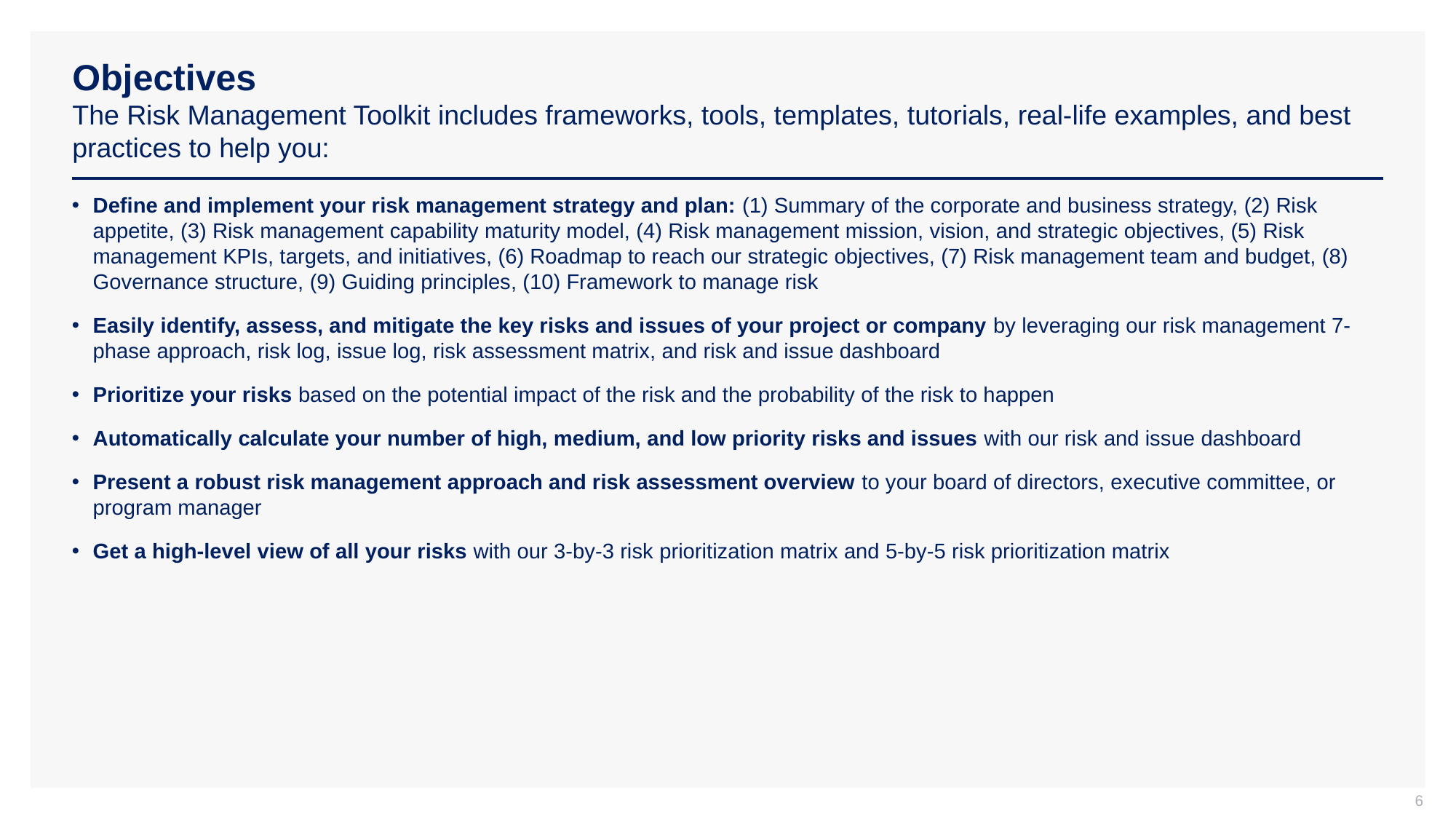

# Objectives The Risk Management Toolkit includes frameworks, tools, templates, tutorials, real-life examples, and best practices to help you:
Define and implement your risk management strategy and plan: (1) Summary of the corporate and business strategy, (2) Risk appetite, (3) Risk management capability maturity model, (4) Risk management mission, vision, and strategic objectives, (5) Risk management KPIs, targets, and initiatives, (6) Roadmap to reach our strategic objectives, (7) Risk management team and budget, (8) Governance structure, (9) Guiding principles, (10) Framework to manage risk
Easily identify, assess, and mitigate the key risks and issues of your project or company by leveraging our risk management 7-phase approach, risk log, issue log, risk assessment matrix, and risk and issue dashboard
Prioritize your risks based on the potential impact of the risk and the probability of the risk to happen
Automatically calculate your number of high, medium, and low priority risks and issues with our risk and issue dashboard
Present a robust risk management approach and risk assessment overview to your board of directors, executive committee, or program manager
Get a high-level view of all your risks with our 3-by-3 risk prioritization matrix and 5-by-5 risk prioritization matrix

6